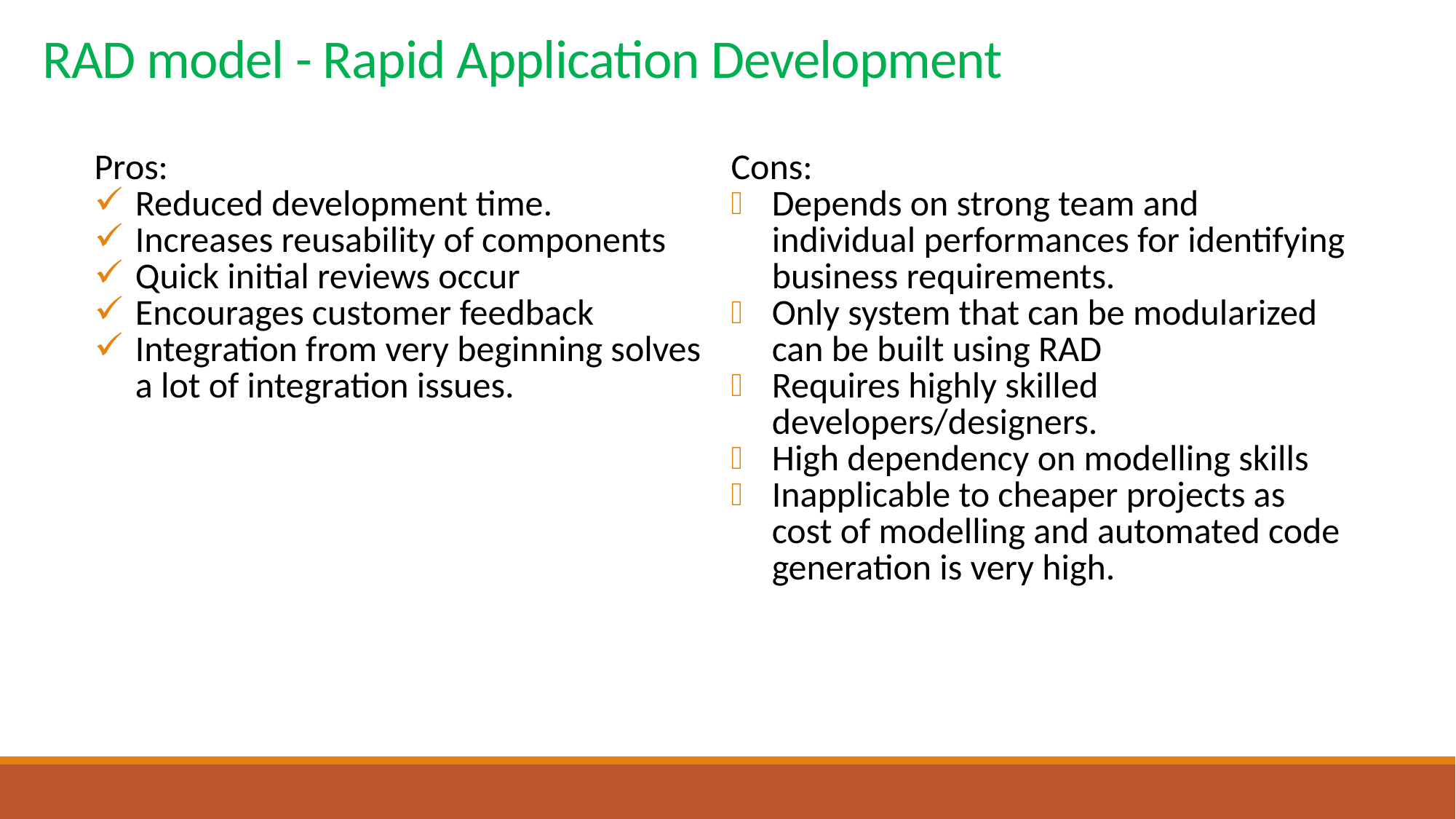

# RAD model - Rapid Application Development

| Pros: Reduced development time. Increases reusability of components Quick initial reviews occur Encourages customer feedback Integration from very beginning solves a lot of integration issues. | Cons: Depends on strong team and individual performances for identifying business requirements. Only system that can be modularized can be built using RAD Requires highly skilled developers/designers. High dependency on modelling skills Inapplicable to cheaper projects as cost of modelling and automated code generation is very high. |
| --- | --- |